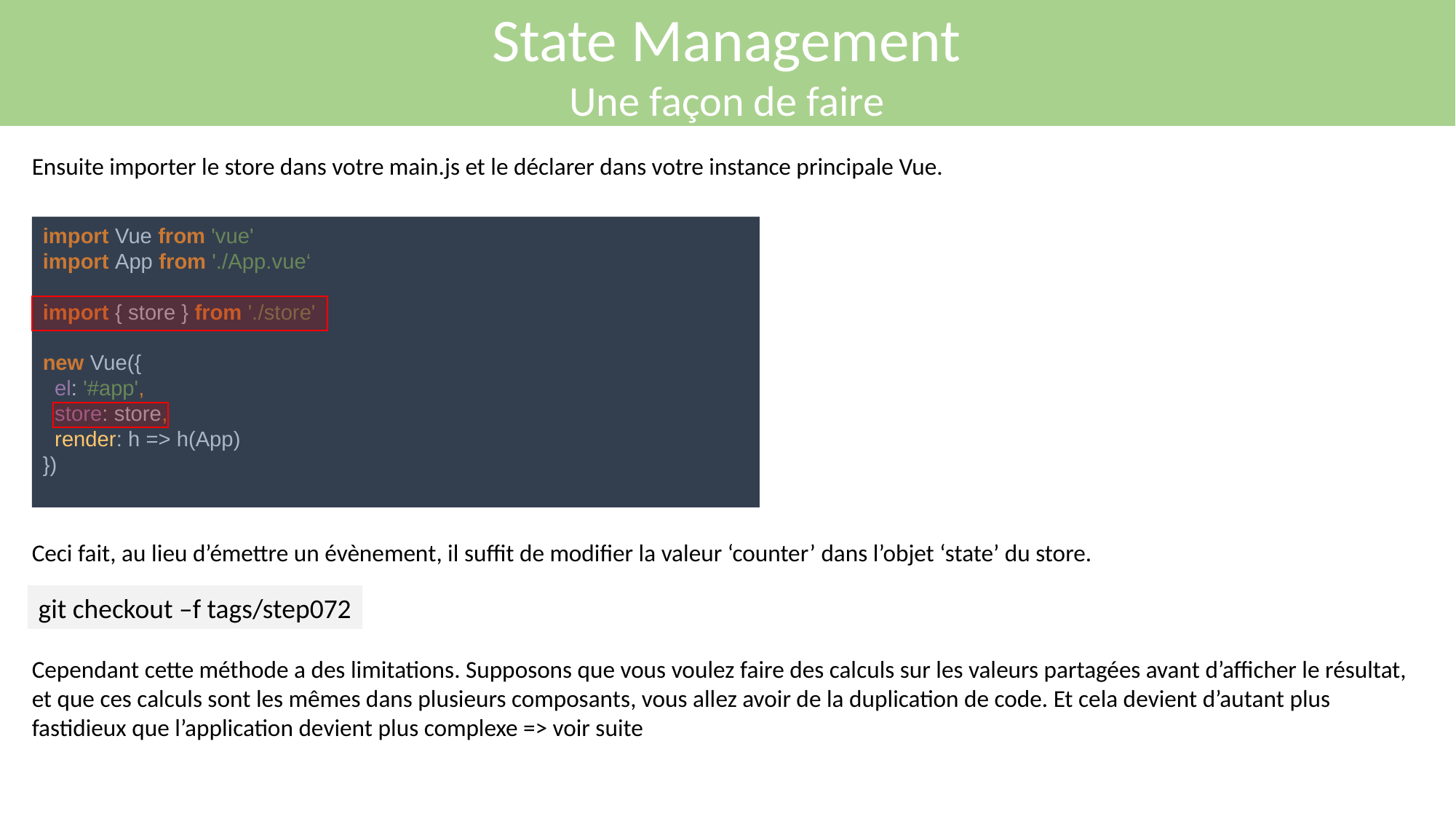

State Management
Une façon de faire
Ensuite importer le store dans votre main.js et le déclarer dans votre instance principale Vue.
import Vue from 'vue'
import App from './App.vue‘
import { store } from './store'
new Vue({
  el: '#app',
  store: store,
  render: h => h(App)
})

Ceci fait, au lieu d’émettre un évènement, il suffit de modifier la valeur ‘counter’ dans l’objet ‘state’ du store.

Cependant cette méthode a des limitations. Supposons que vous voulez faire des calculs sur les valeurs partagées avant d’afficher le résultat, et que ces calculs sont les mêmes dans plusieurs composants, vous allez avoir de la duplication de code. Et cela devient d’autant plus fastidieux que l’application devient plus complexe => voir suite
git checkout –f tags/step072